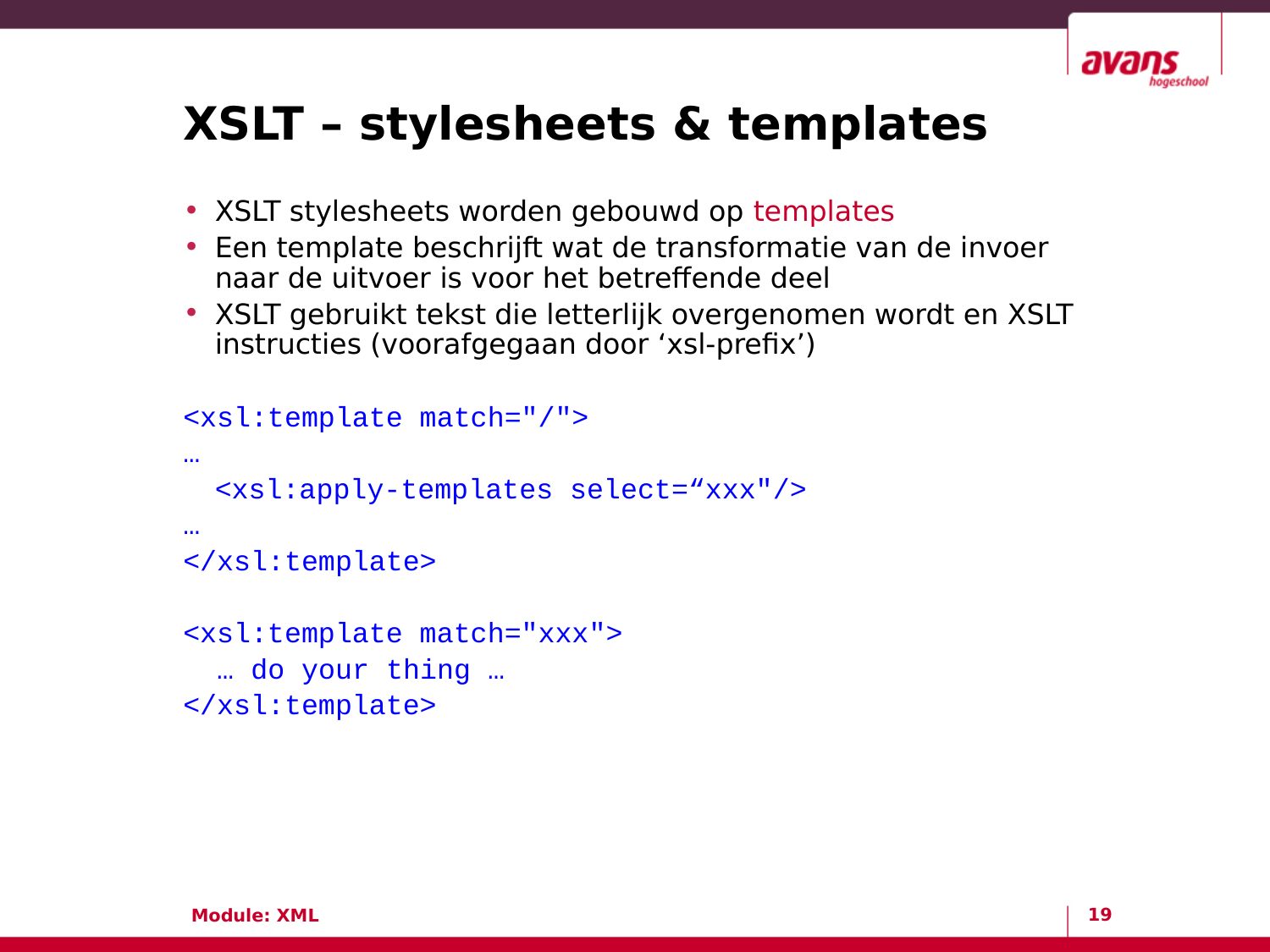

# XSLT – stylesheets & templates
XSLT stylesheets worden gebouwd op templates
Een template beschrijft wat de transformatie van de invoer naar de uitvoer is voor het betreffende deel
XSLT gebruikt tekst die letterlijk overgenomen wordt en XSLT instructies (voorafgegaan door ‘xsl-prefix’)

<xsl:template match="/">
…
	<xsl:apply-templates select=“xxx"/>
…
</xsl:template>

<xsl:template match="xxx">
  … do your thing …
</xsl:template>
19